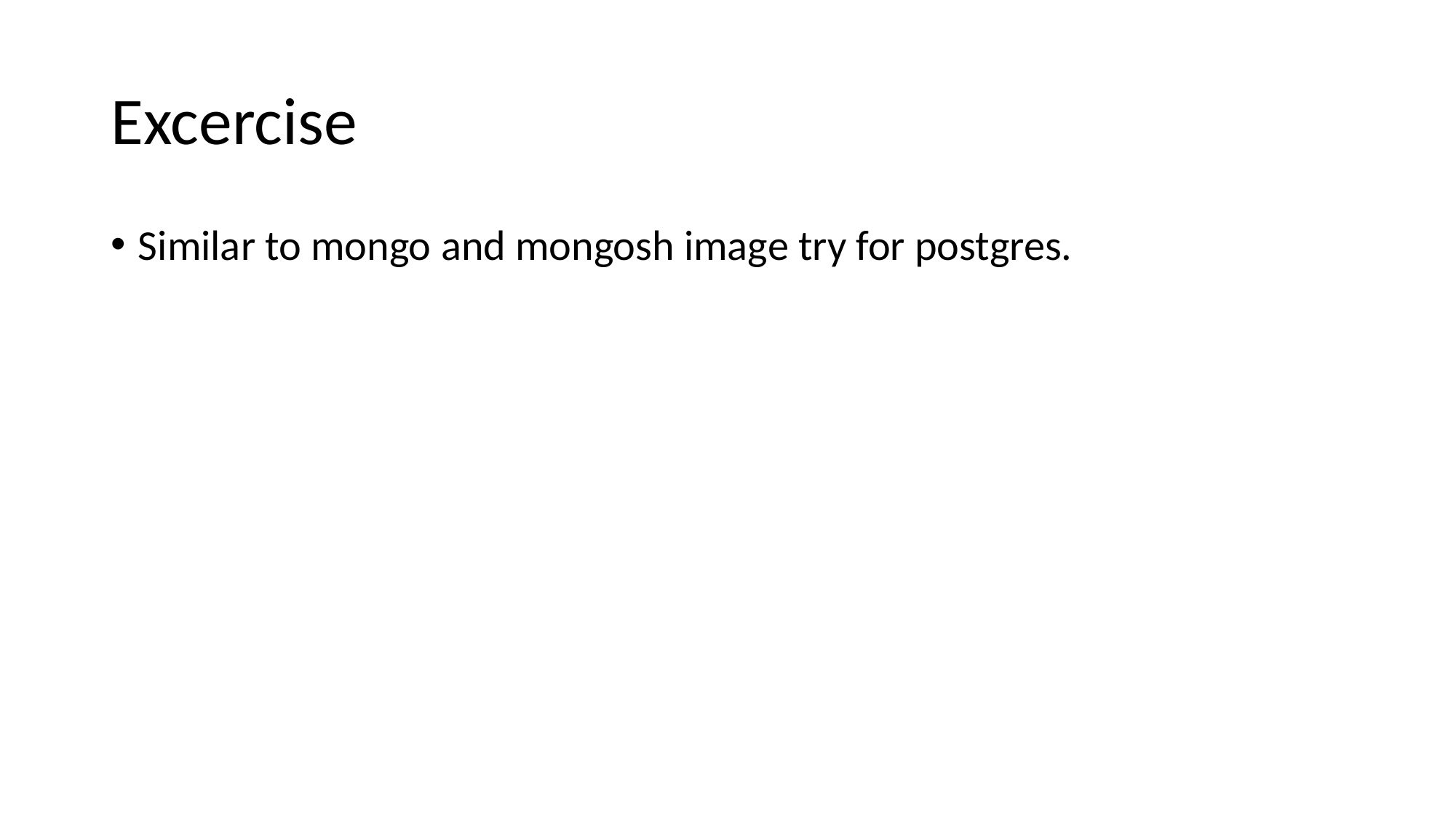

# Excercise
Similar to mongo and mongosh image try for postgres.